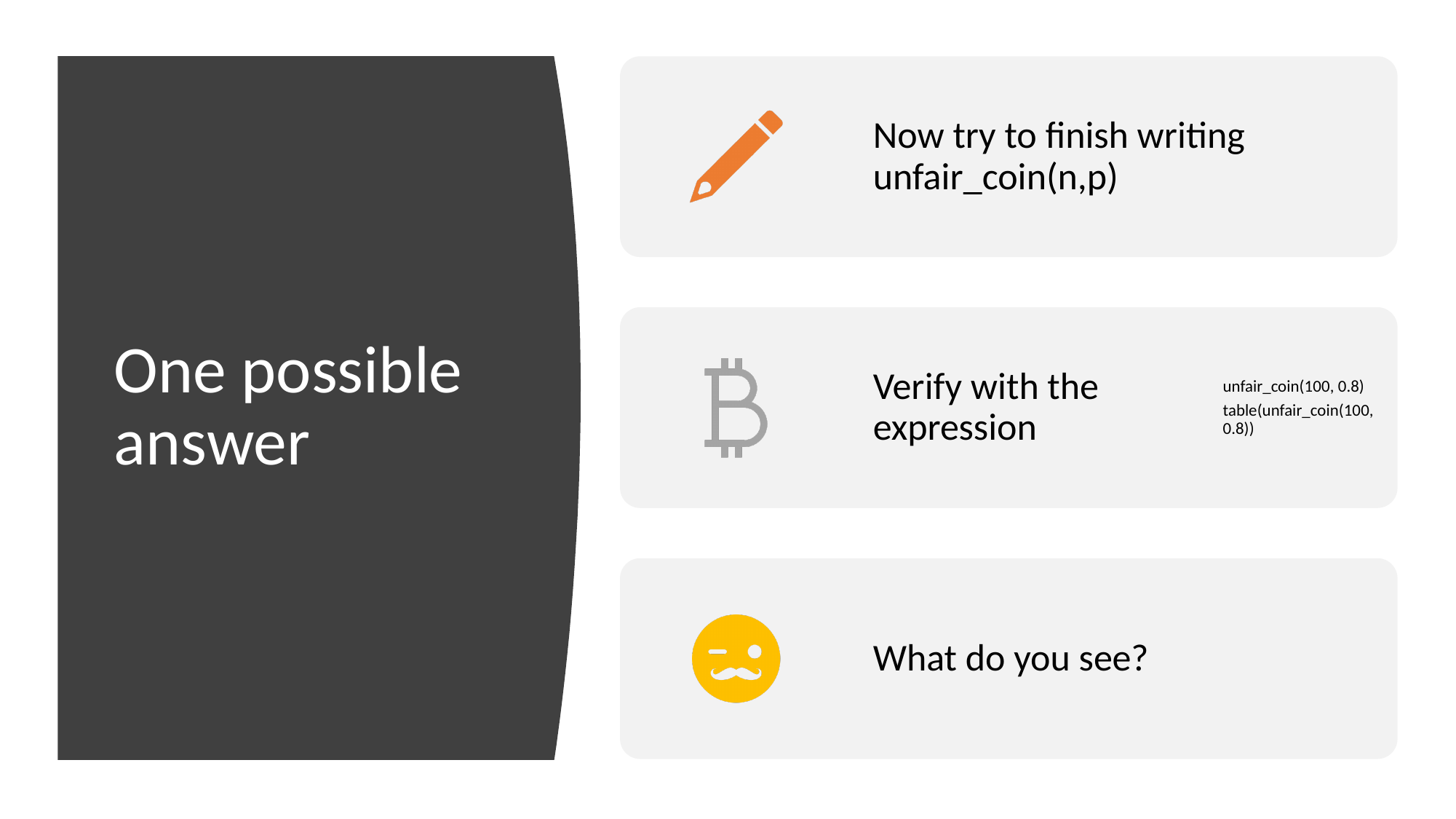

Now try to finish writing unfair_coin(n,p)
Verify with the expression
unfair_coin(100, 0.8)
table(unfair_coin(100, 0.8))
What do you see?

# One possible answer